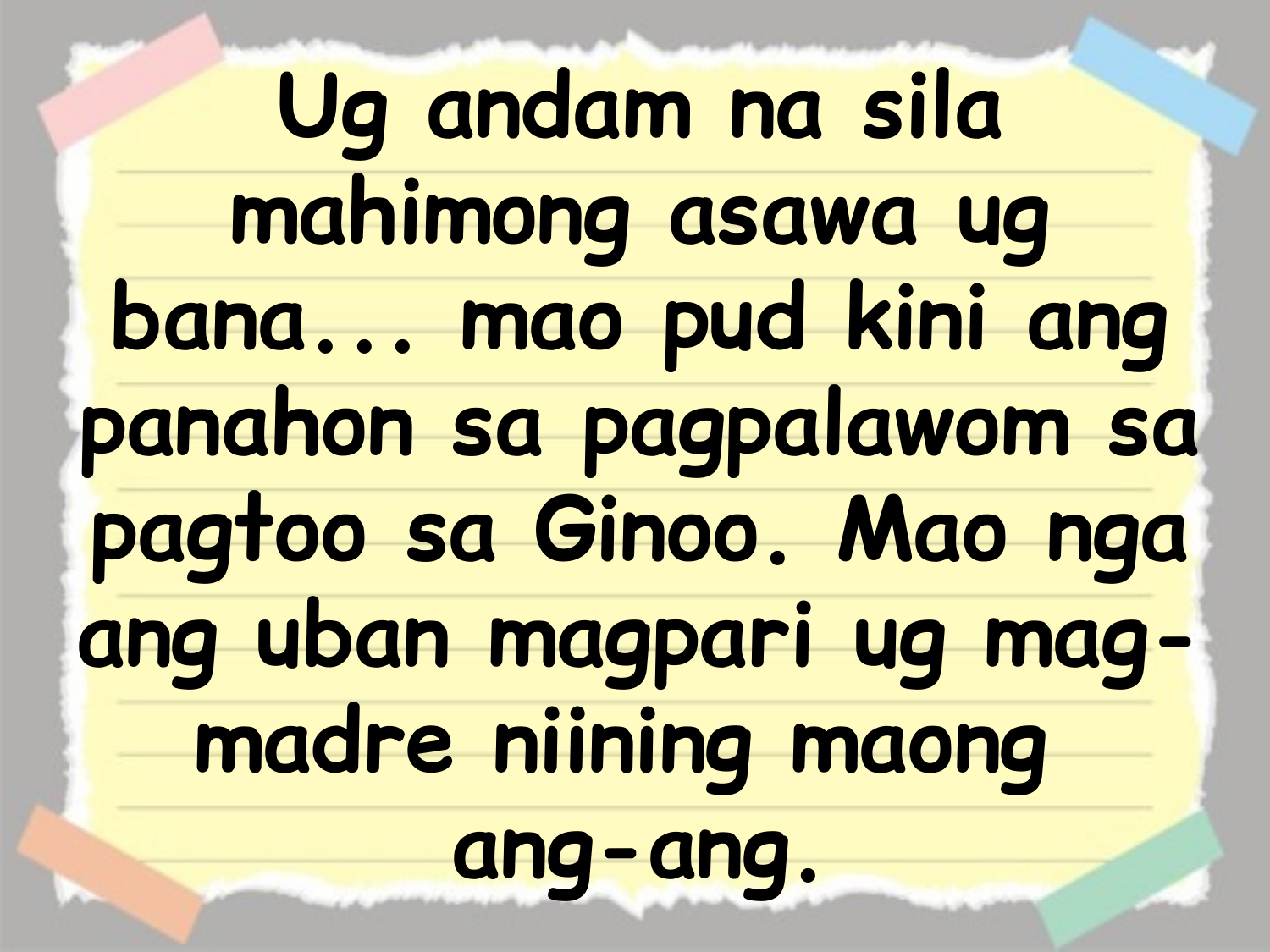

Ug andam na sila mahimong asawa ug bana... mao pud kini ang panahon sa pagpalawom sa pagtoo sa Ginoo. Mao nga ang uban magpari ug mag-madre niining maong
ang-ang.